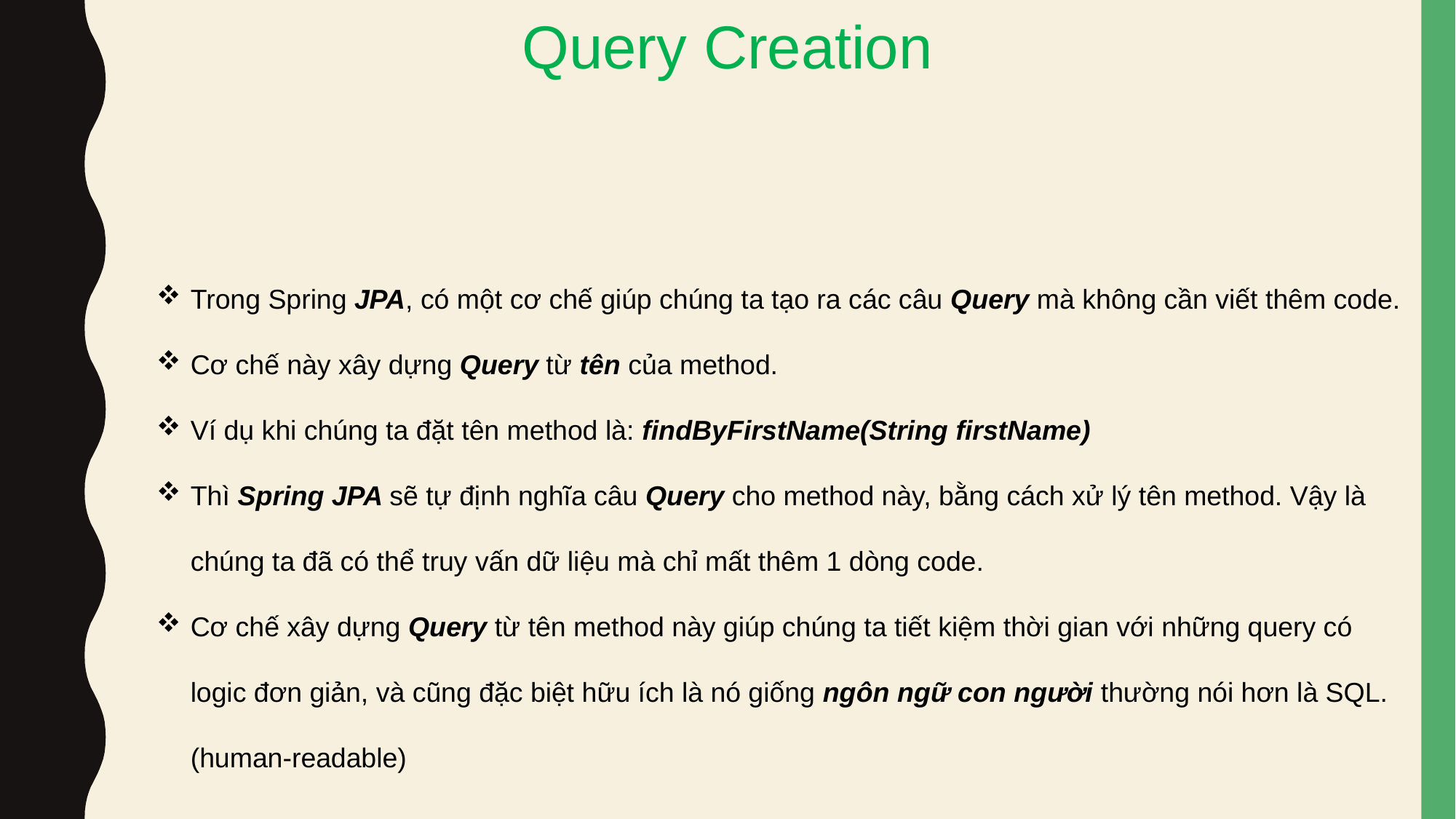

Query Creation
Trong Spring JPA, có một cơ chế giúp chúng ta tạo ra các câu Query mà không cần viết thêm code.
Cơ chế này xây dựng Query từ tên của method.
Ví dụ khi chúng ta đặt tên method là: findByFirstName(String firstName)
Thì Spring JPA sẽ tự định nghĩa câu Query cho method này, bằng cách xử lý tên method. Vậy là chúng ta đã có thể truy vấn dữ liệu mà chỉ mất thêm 1 dòng code.
Cơ chế xây dựng Query từ tên method này giúp chúng ta tiết kiệm thời gian với những query có logic đơn giản, và cũng đặc biệt hữu ích là nó giống ngôn ngữ con người thường nói hơn là SQL. (human-readable)